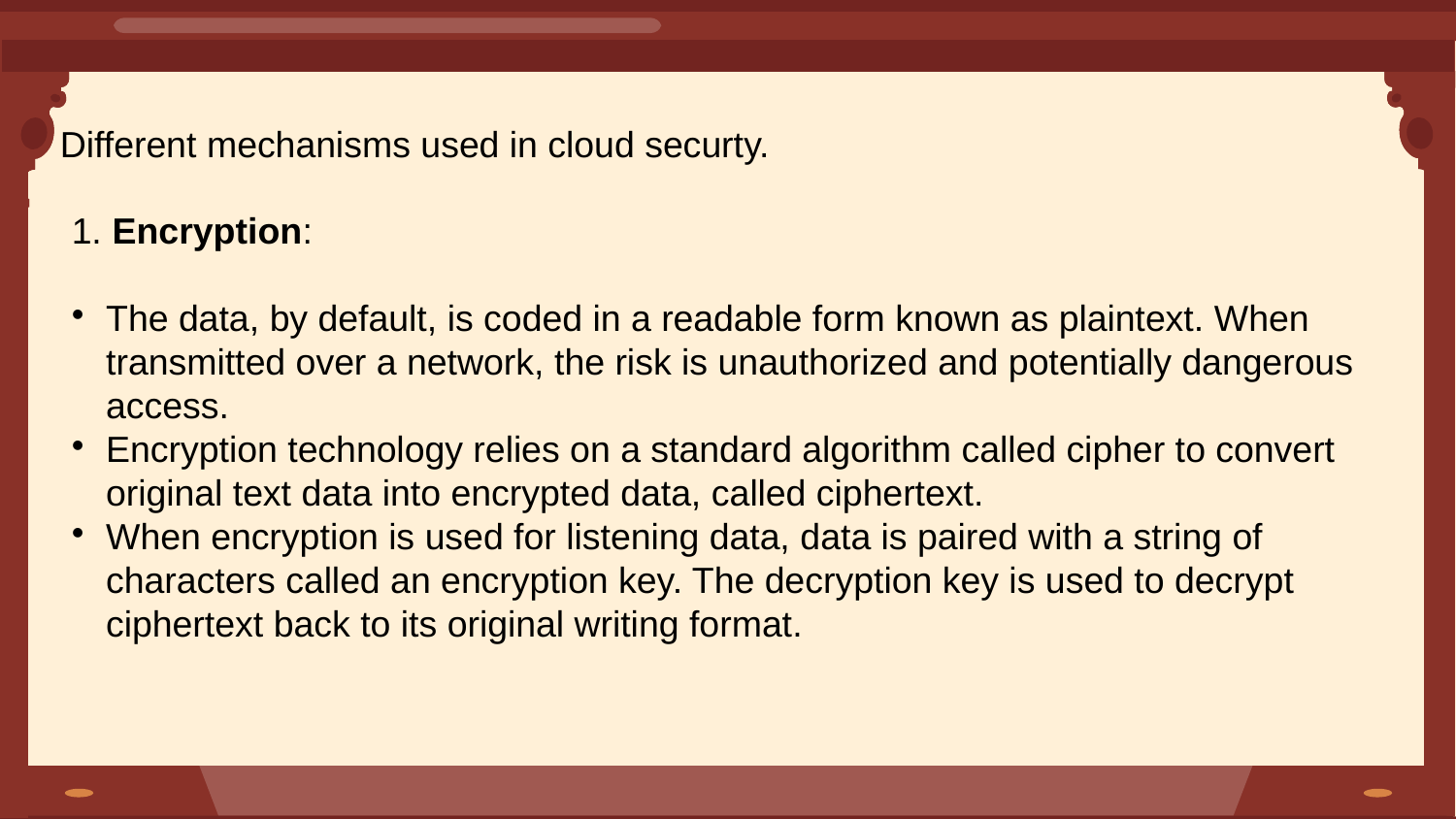

Different mechanisms used in cloud securty.
1. Encryption:

The data, by default, is coded in a readable form known as plaintext. When transmitted over a network, the risk is unauthorized and potentially dangerous access.
Encryption technology relies on a standard algorithm called cipher to convert original text data into encrypted data, called ciphertext.
When encryption is used for listening data, data is paired with a string of characters called an encryption key. The decryption key is used to decrypt ciphertext back to its original writing format.